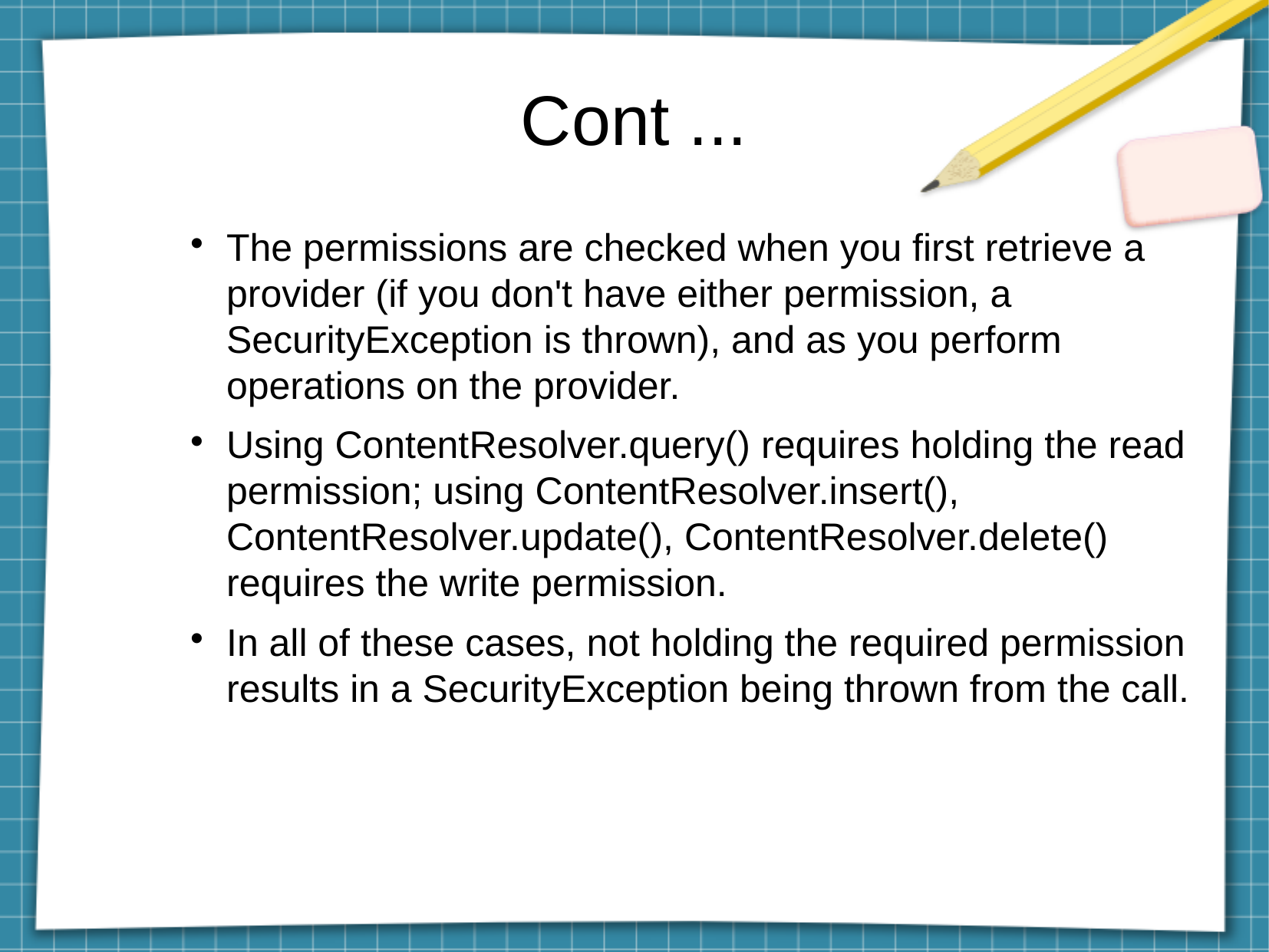

Cont ...
The permissions are checked when you first retrieve a provider (if you don't have either permission, a SecurityException is thrown), and as you perform operations on the provider.
Using ContentResolver.query() requires holding the read permission; using ContentResolver.insert(), ContentResolver.update(), ContentResolver.delete() requires the write permission.
In all of these cases, not holding the required permission results in a SecurityException being thrown from the call.